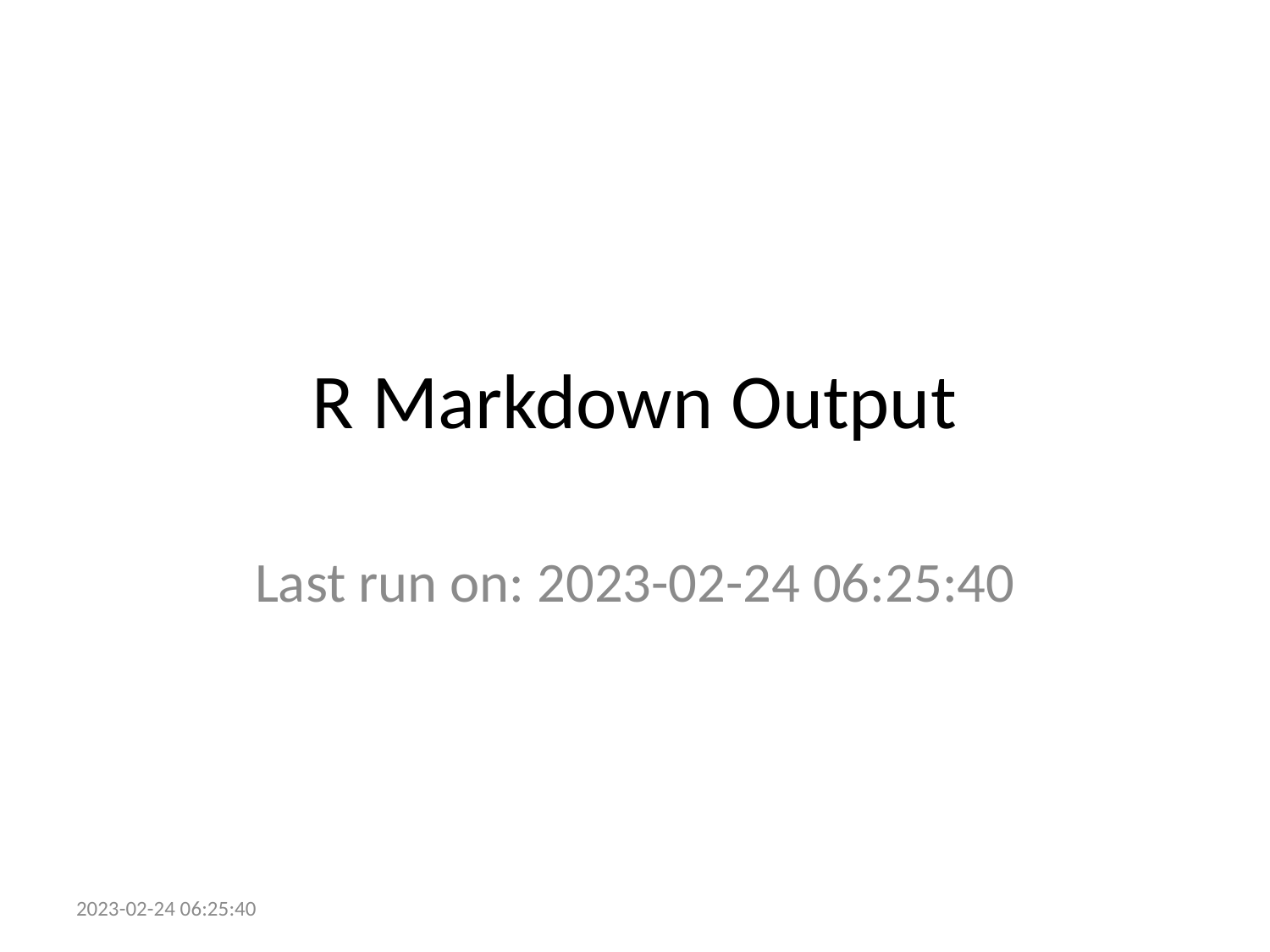

# R Markdown Output
Last run on: 2023-02-24 06:25:40
2023-02-24 06:25:40